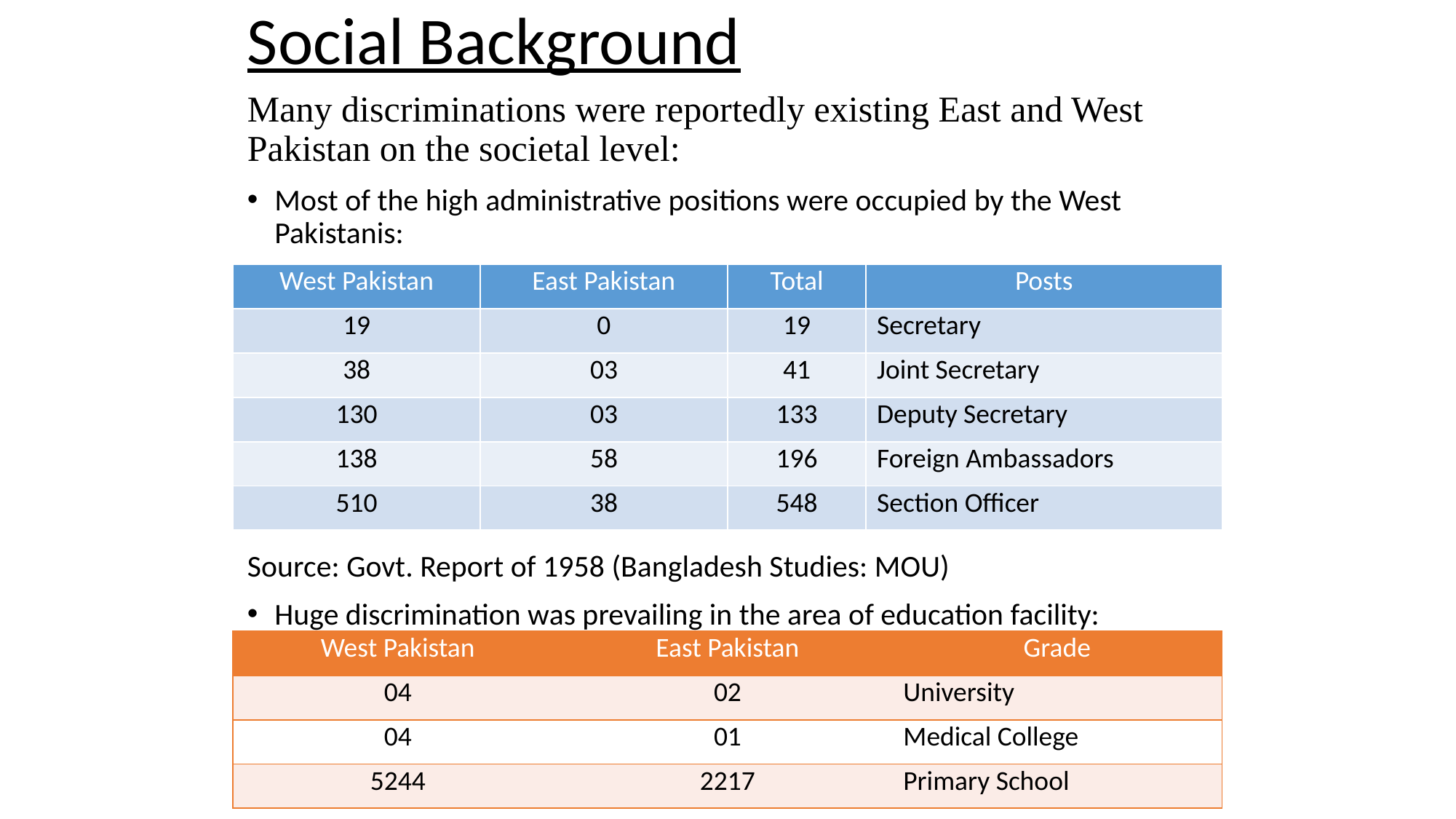

# Social Background
Many discriminations were reportedly existing East and West Pakistan on the societal level:
Most of the high administrative positions were occupied by the West Pakistanis:

Source: Govt. Report of 1958 (Bangladesh Studies: MOU)
Huge discrimination was prevailing in the area of education facility:

| West Pakistan | East Pakistan | Total | Posts |
| --- | --- | --- | --- |
| 19 | 0 | 19 | Secretary |
| 38 | 03 | 41 | Joint Secretary |
| 130 | 03 | 133 | Deputy Secretary |
| 138 | 58 | 196 | Foreign Ambassadors |
| 510 | 38 | 548 | Section Officer |
| West Pakistan | East Pakistan | Grade |
| --- | --- | --- |
| 04 | 02 | University |
| 04 | 01 | Medical College |
| 5244 | 2217 | Primary School |